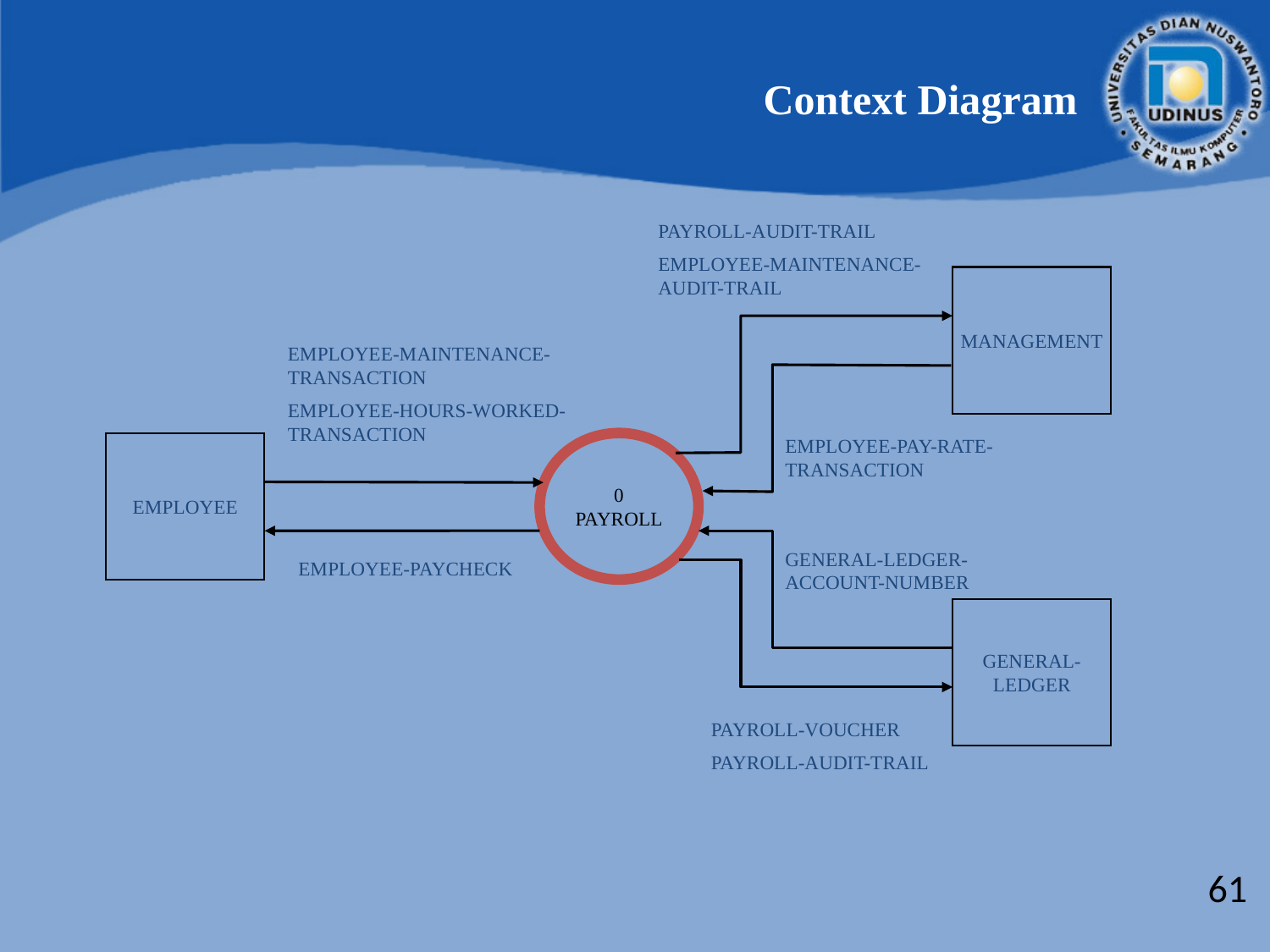

Context Diagram
PAYROLL-AUDIT-TRAIL
EMPLOYEE-MAINTENANCE-AUDIT-TRAIL
MANAGEMENT

EMPLOYEE-MAINTENANCE-TRANSACTION
EMPLOYEE-HOURS-WORKED-TRANSACTION

EMPLOYEE-PAY-RATE-TRANSACTION
EMPLOYEE
0
PAYROLL

GENERAL-LEDGER-ACCOUNT-NUMBER
EMPLOYEE-PAYCHECK

GENERAL-
LEDGER
PAYROLL-VOUCHER
PAYROLL-AUDIT-TRAIL

61